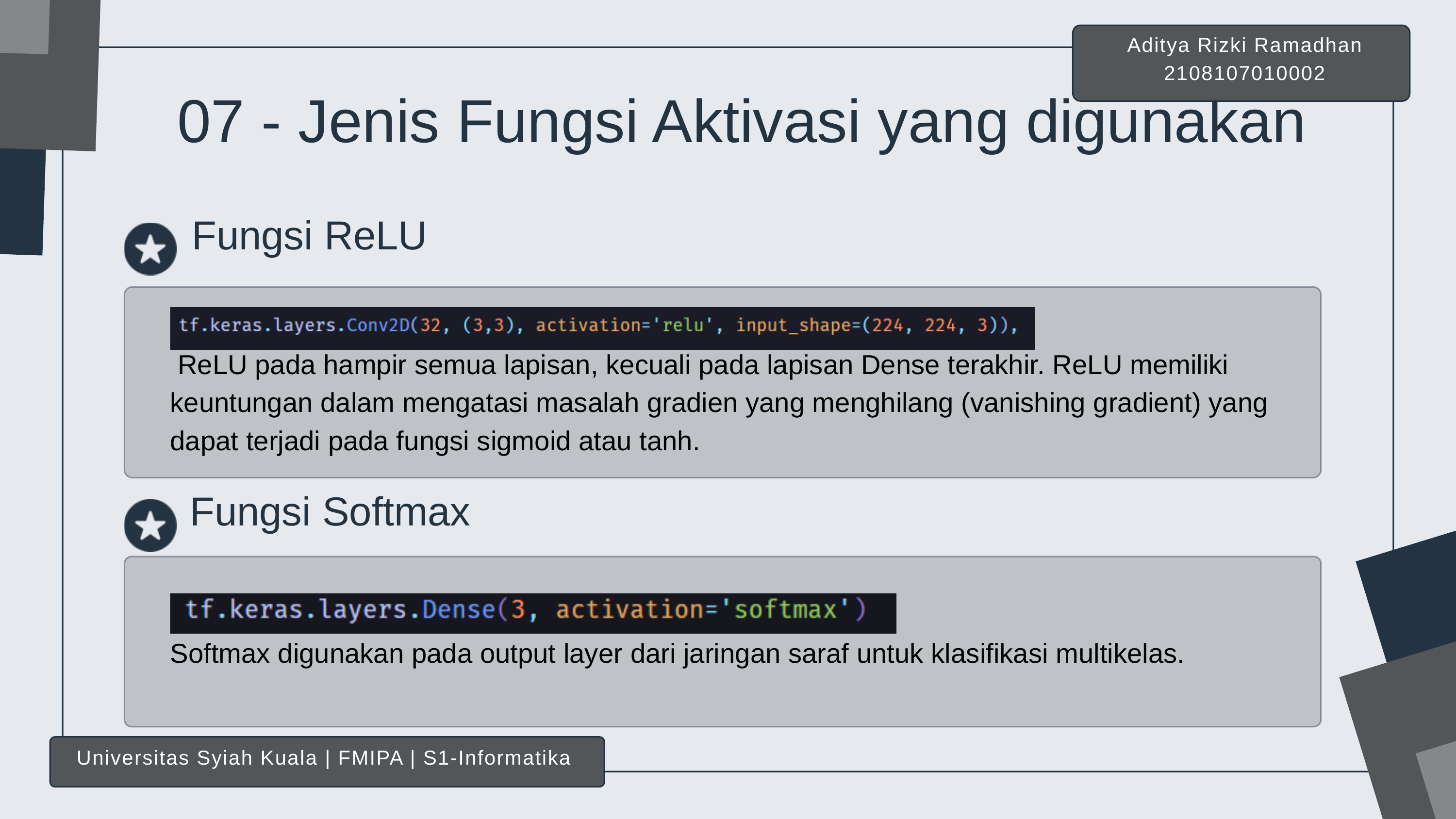

Aditya Rizki Ramadhan
2108107010002

07 - Jenis Fungsi Aktivasi yang digunakan
Fungsi ReLU

 ReLU pada hampir semua lapisan, kecuali pada lapisan Dense terakhir. ReLU memiliki keuntungan dalam mengatasi masalah gradien yang menghilang (vanishing gradient) yang dapat terjadi pada fungsi sigmoid atau tanh.

Fungsi Softmax

Softmax digunakan pada output layer dari jaringan saraf untuk klasifikasi multikelas.

Universitas Syiah Kuala | FMIPA | S1-Informatika